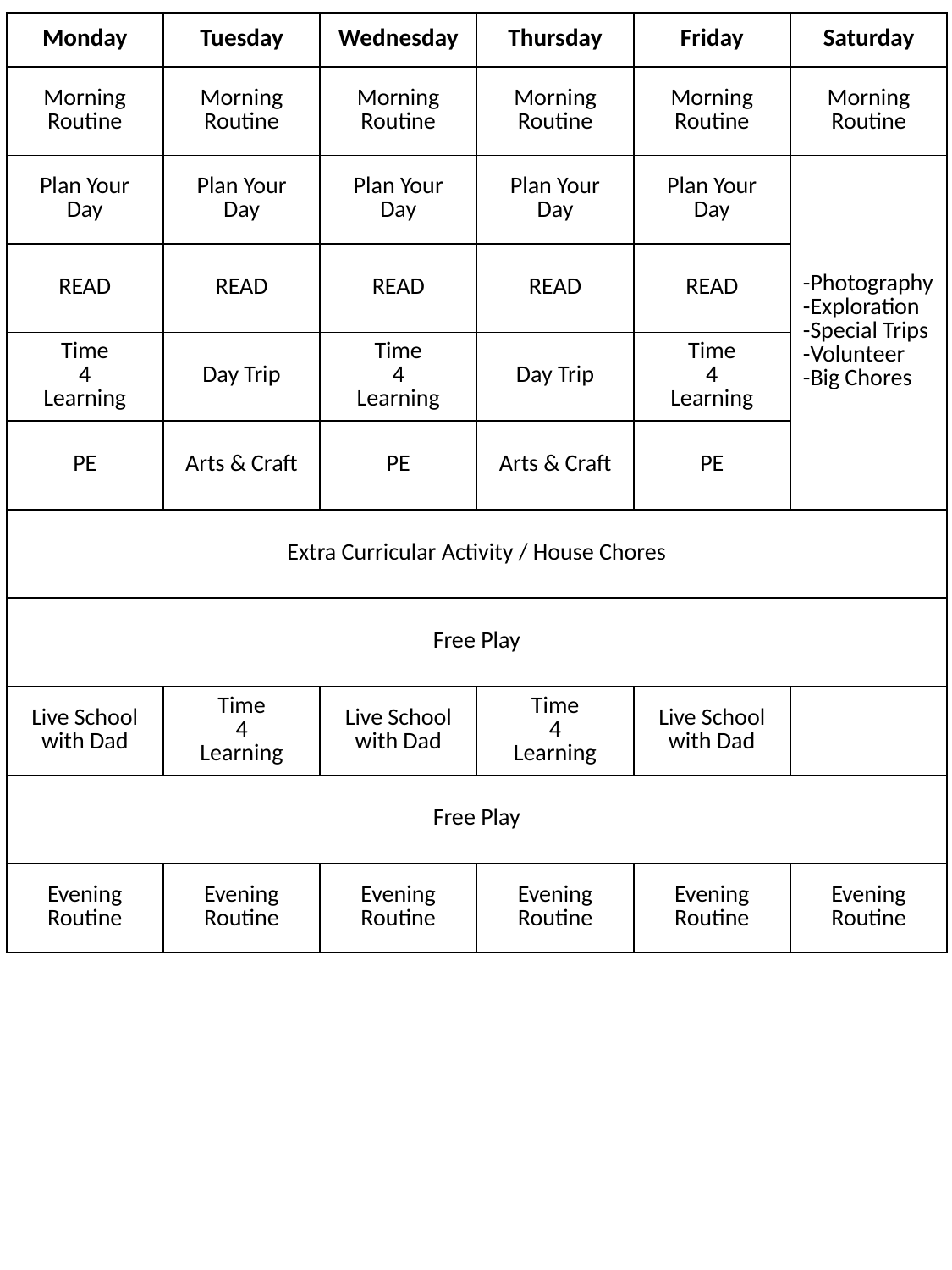

| Monday | Tuesday | Wednesday | Thursday | Friday | Saturday |
| --- | --- | --- | --- | --- | --- |
| Morning Routine | Morning Routine | Morning Routine | Morning Routine | Morning Routine | Morning Routine |
| Plan Your Day | Plan Your Day | Plan Your Day | Plan Your Day | Plan Your Day | -Photography -Exploration -Special Trips -Volunteer -Big Chores |
| READ | READ | READ | READ | READ |  |
| Time 4 Learning | Day Trip | Time 4 Learning | Day Trip | Time 4 Learning |  |
| PE | Arts & Craft | PE | Arts & Craft | PE |  |
| Extra Curricular Activity / House Chores |  |  |  |  |  |
| Free Play |  |  |  |  |  |
| Live School with Dad | Time 4 Learning | Live School with Dad | Time 4 Learning | Live School with Dad |  |
| Free Play |  |  |  |  |  |
| Evening Routine | Evening Routine | Evening Routine | Evening Routine | Evening Routine | Evening Routine |